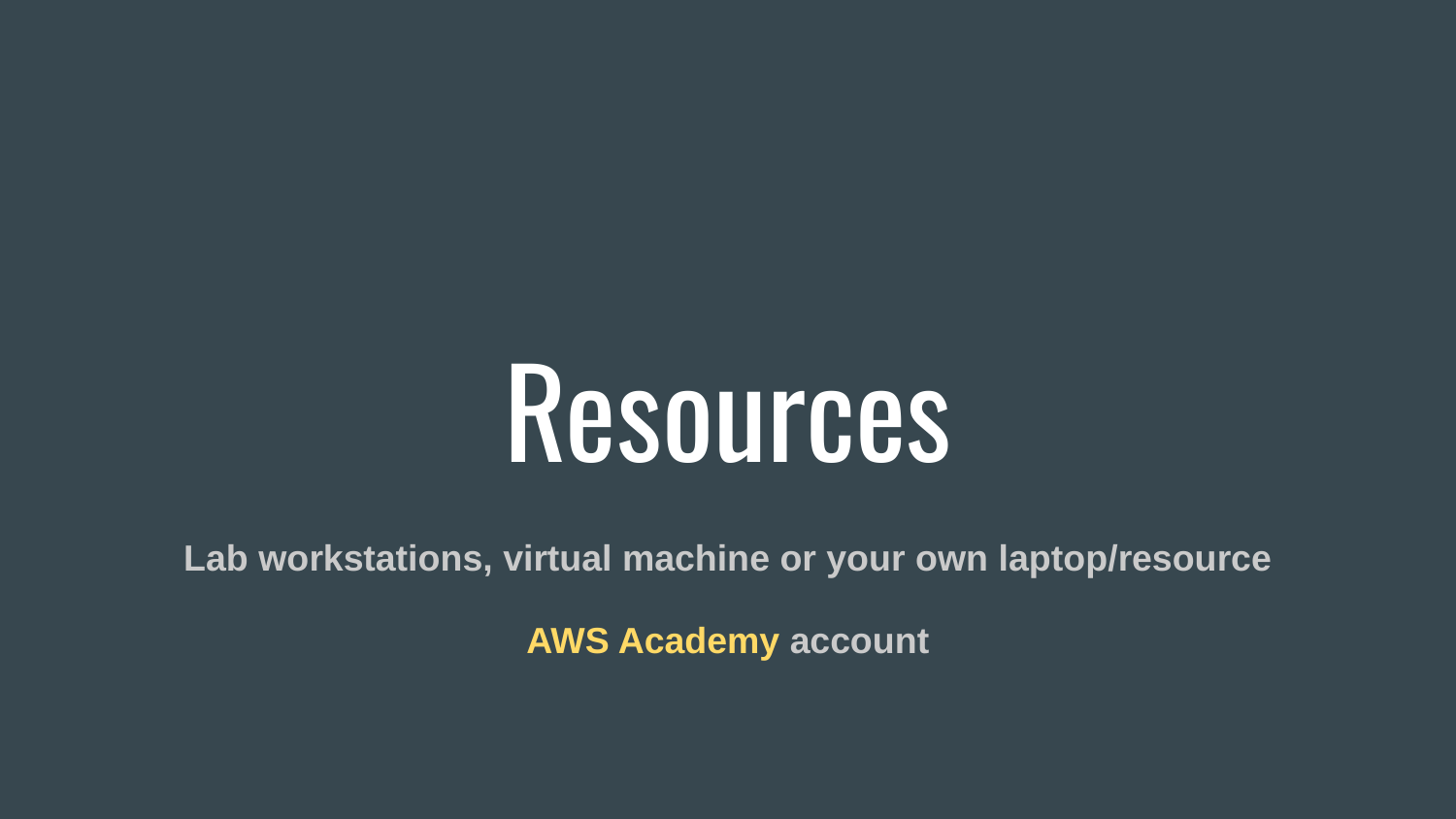

# Resources
Lab workstations, virtual machine or your own laptop/resource
AWS Academy account